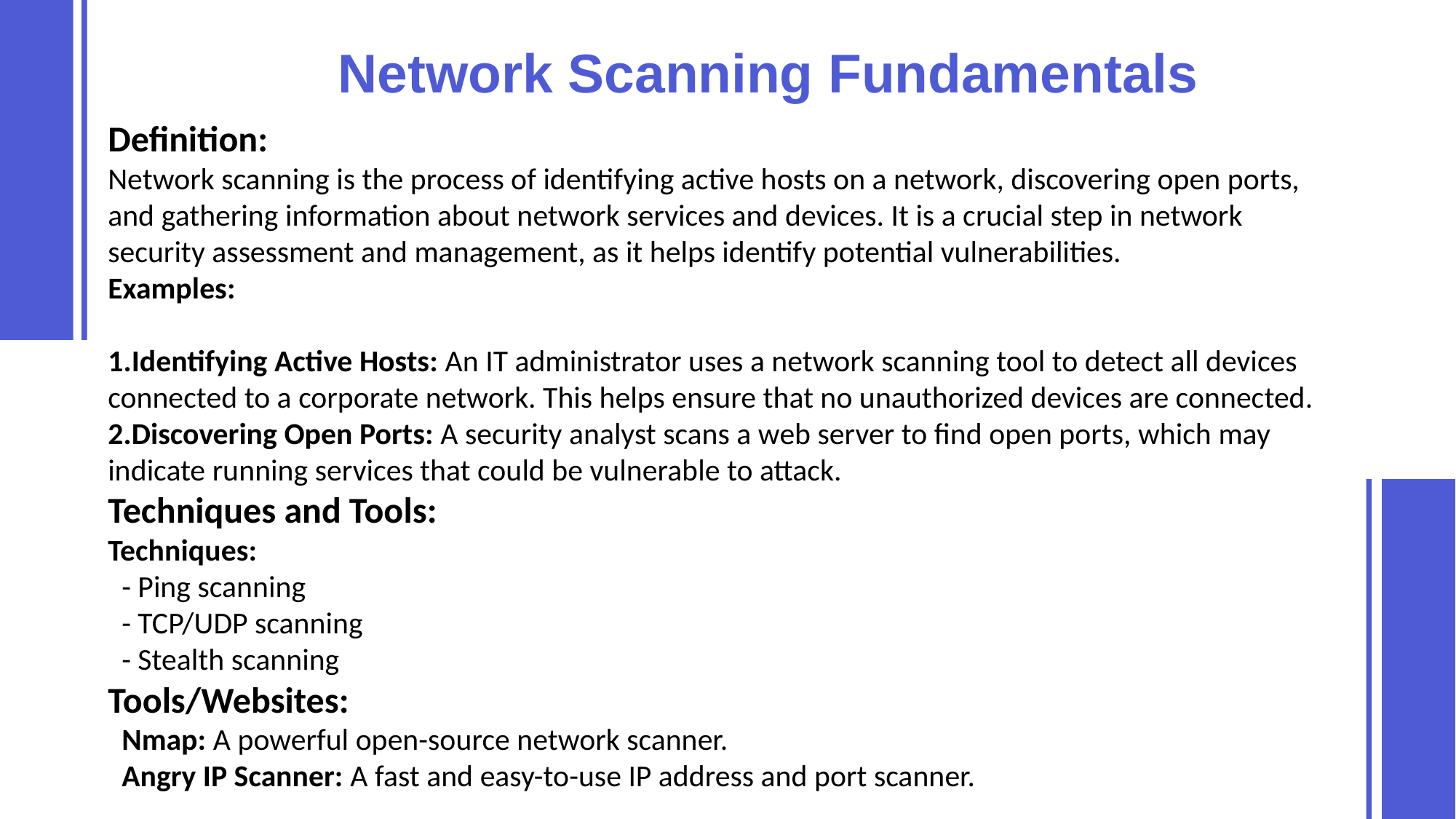

Network Scanning Fundamentals
Definition:
Network scanning is the process of identifying active hosts on a network, discovering open ports, and gathering information about network services and devices. It is a crucial step in network security assessment and management, as it helps identify potential vulnerabilities.
Examples:

1.Identifying Active Hosts: An IT administrator uses a network scanning tool to detect all devices connected to a corporate network. This helps ensure that no unauthorized devices are connected.
2.Discovering Open Ports: A security analyst scans a web server to find open ports, which may indicate running services that could be vulnerable to attack.
Techniques and Tools:
Techniques:
  - Ping scanning
  - TCP/UDP scanning
  - Stealth scanning
Tools/Websites:
  Nmap: A powerful open-source network scanner.
  Angry IP Scanner: A fast and easy-to-use IP address and port scanner.